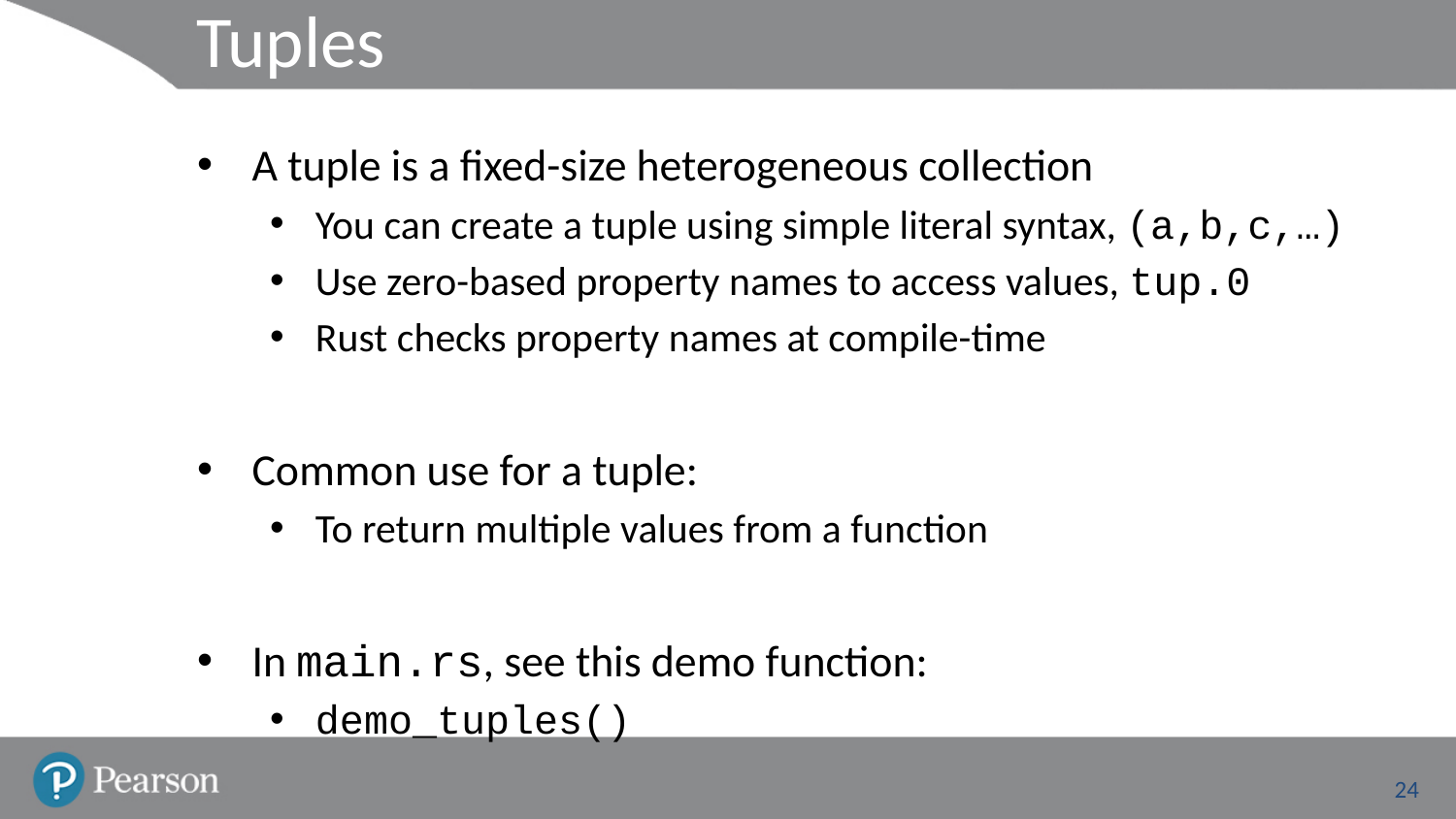

# Tuples
A tuple is a fixed-size heterogeneous collection
You can create a tuple using simple literal syntax, (a,b,c,…)
Use zero-based property names to access values, tup.0
Rust checks property names at compile-time

Common use for a tuple:
To return multiple values from a function

In main.rs, see this demo function:
demo_tuples()
24